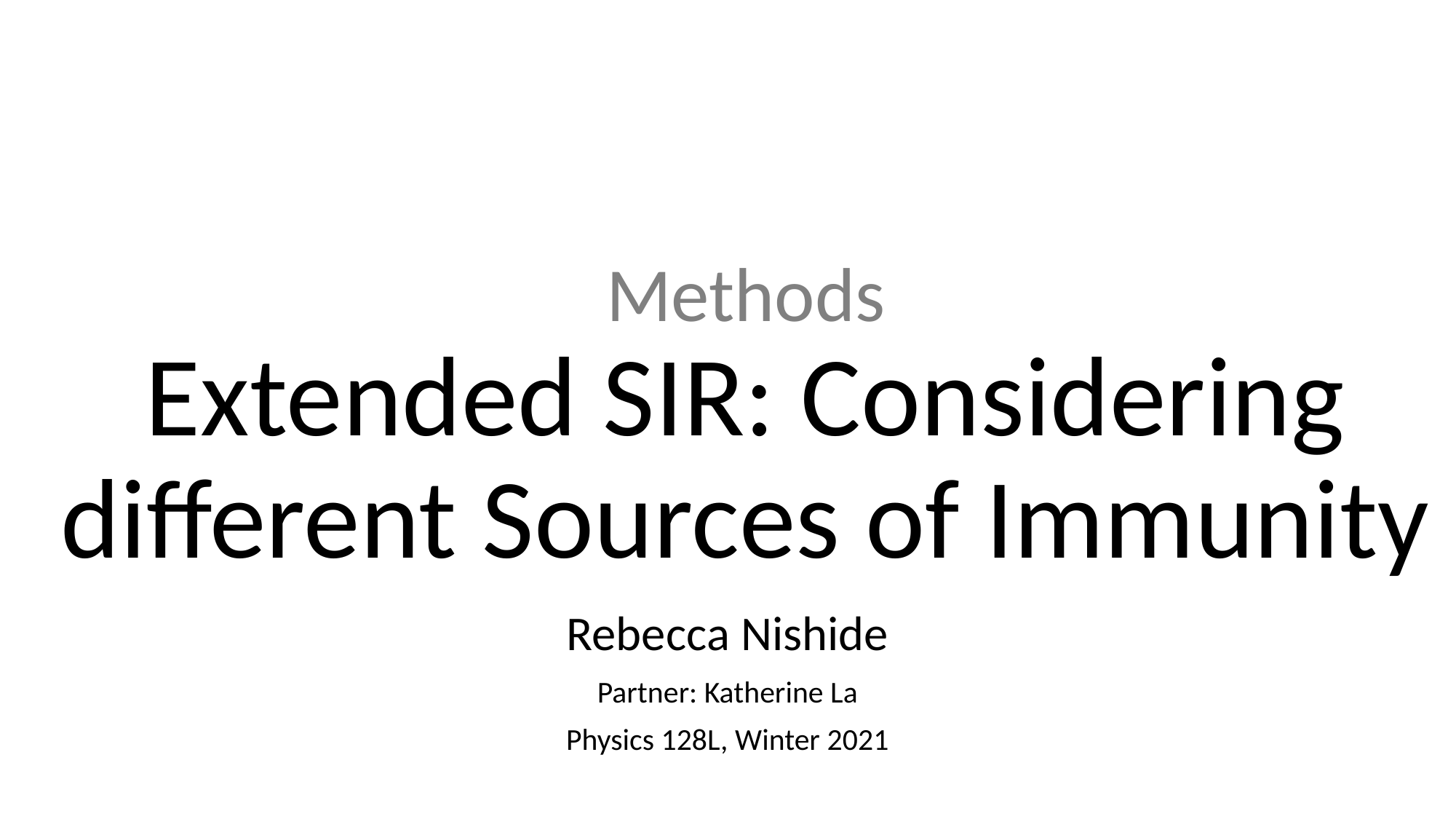

# Methods Extended SIR: Considering different Sources of Immunity
Rebecca Nishide
Partner: Katherine La
Physics 128L, Winter 2021